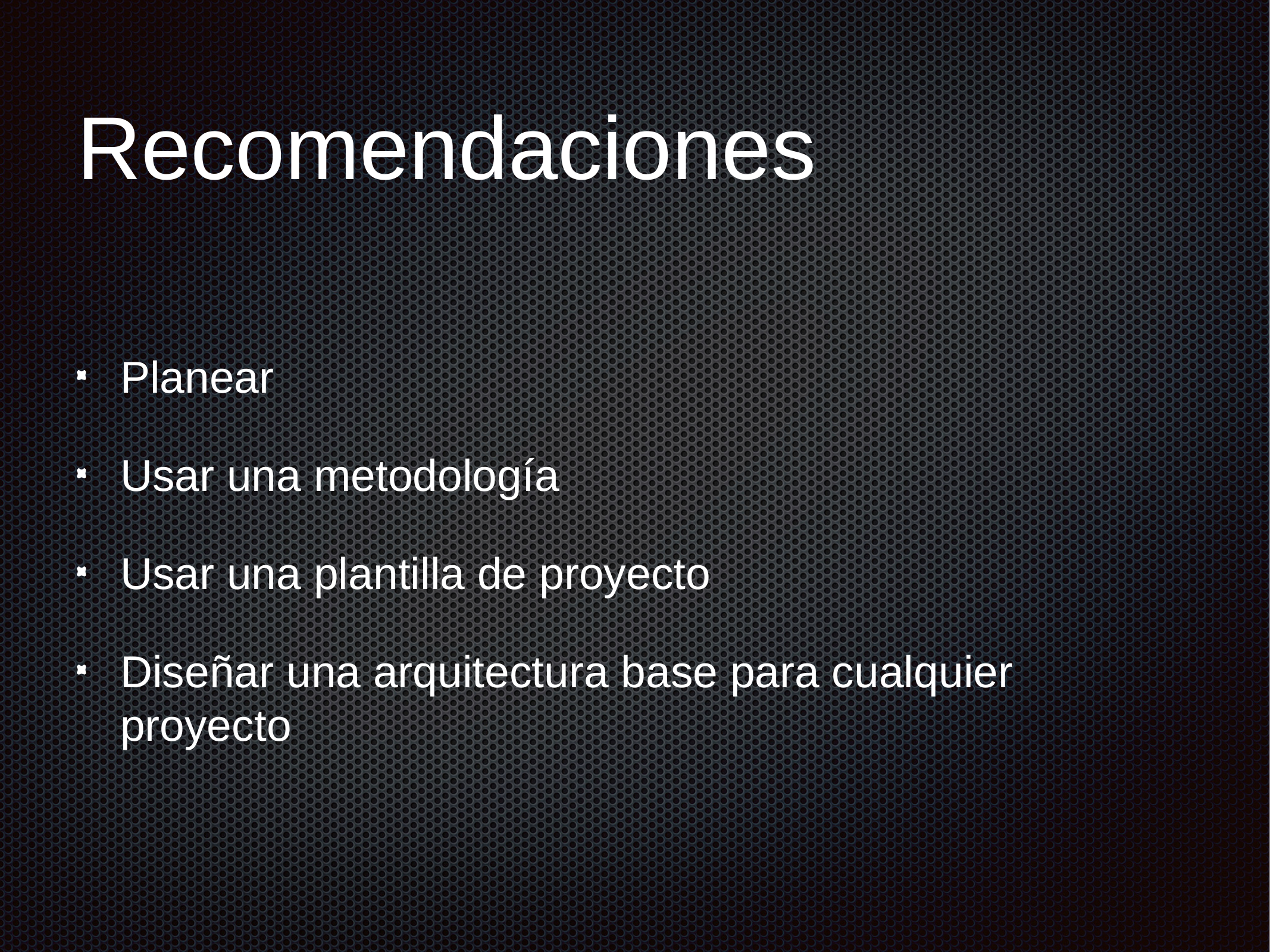

# Recomendaciones
Planear
Usar una metodología
Usar una plantilla de proyecto
Diseñar una arquitectura base para cualquier proyecto